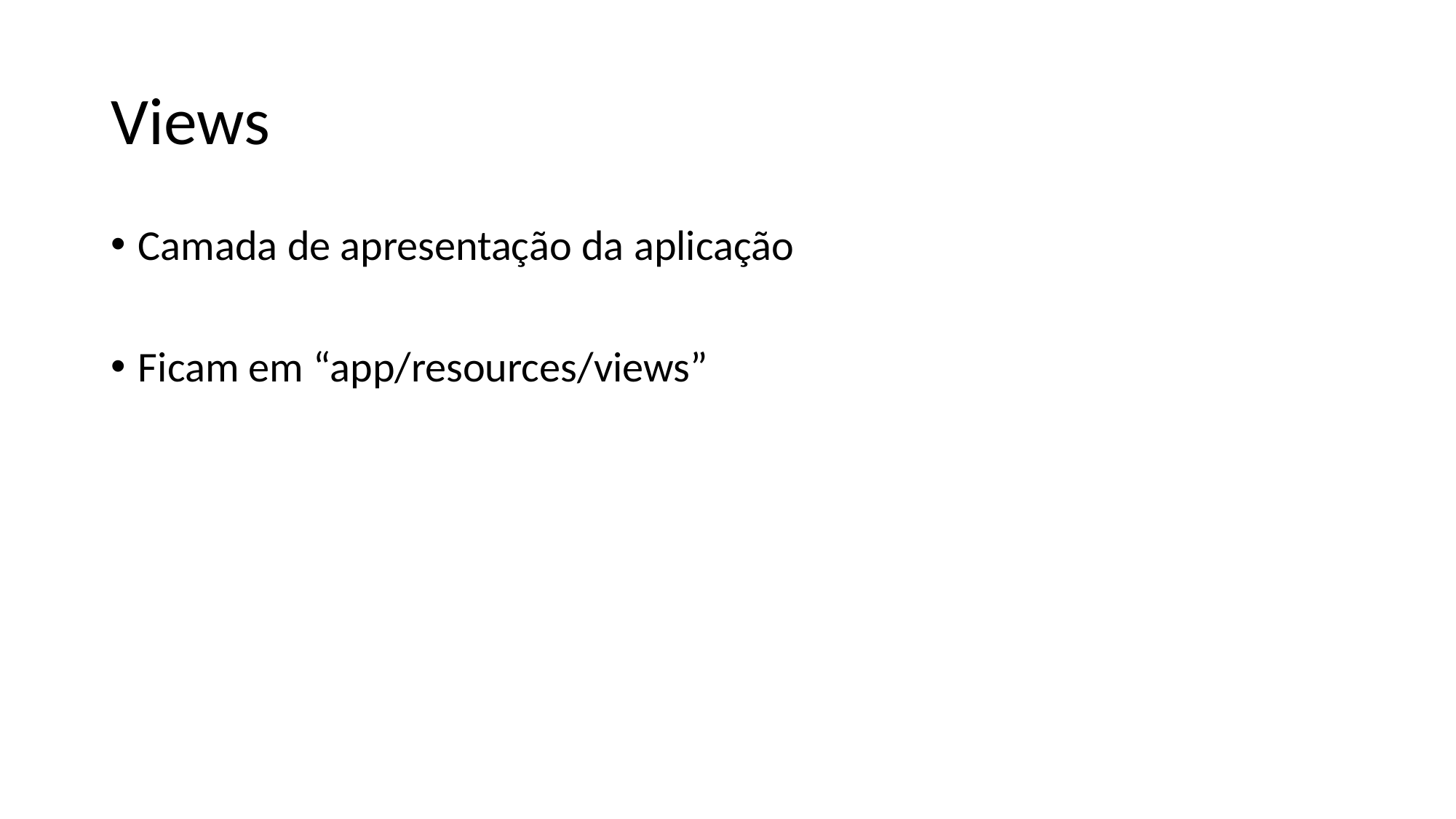

# Views
Camada de apresentação da aplicação

Ficam em “app/resources/views”